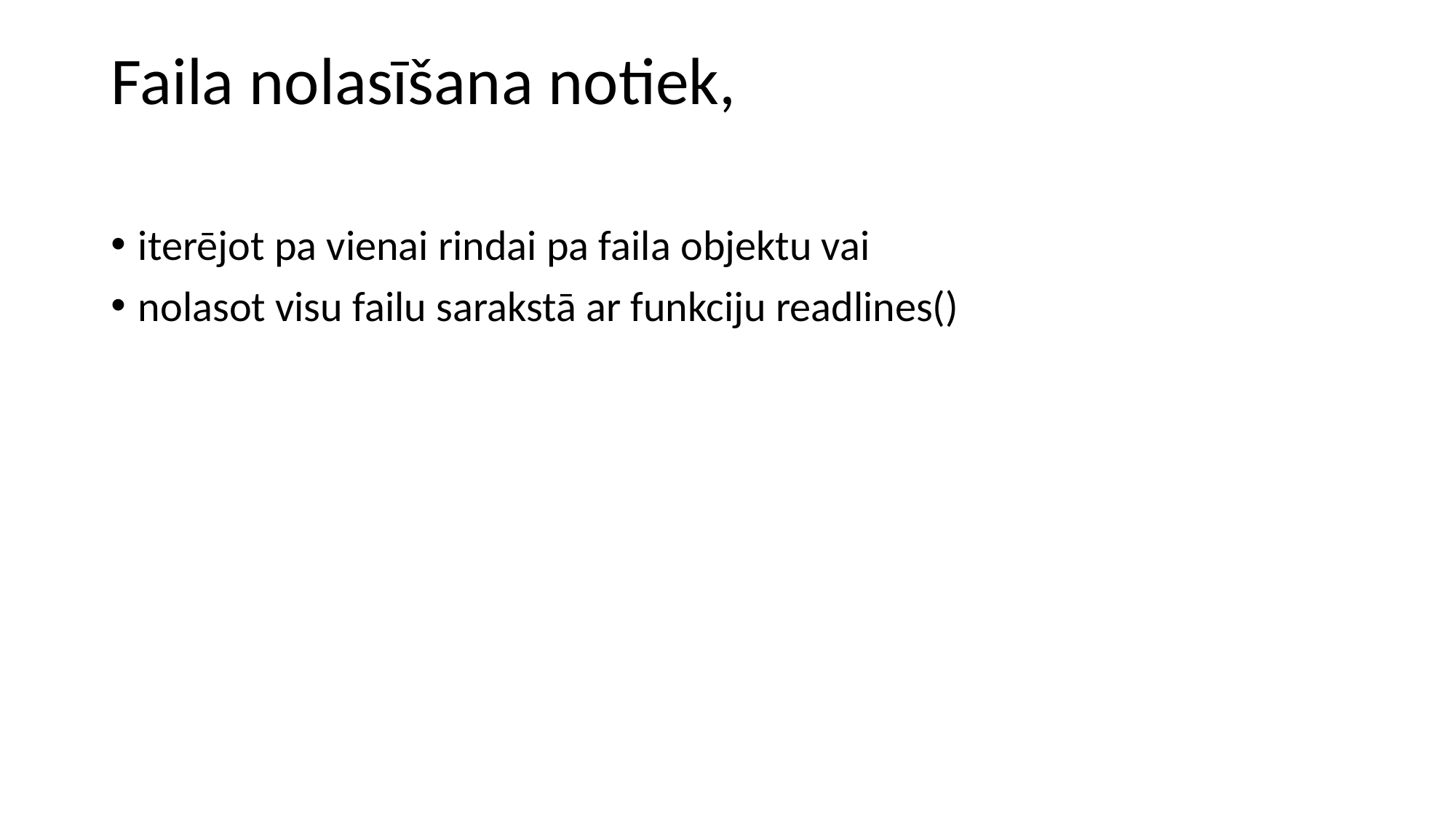

# Faila nolasīšana notiek,
iterējot pa vienai rindai pa faila objektu vai
nolasot visu failu sarakstā ar funkciju readlines()